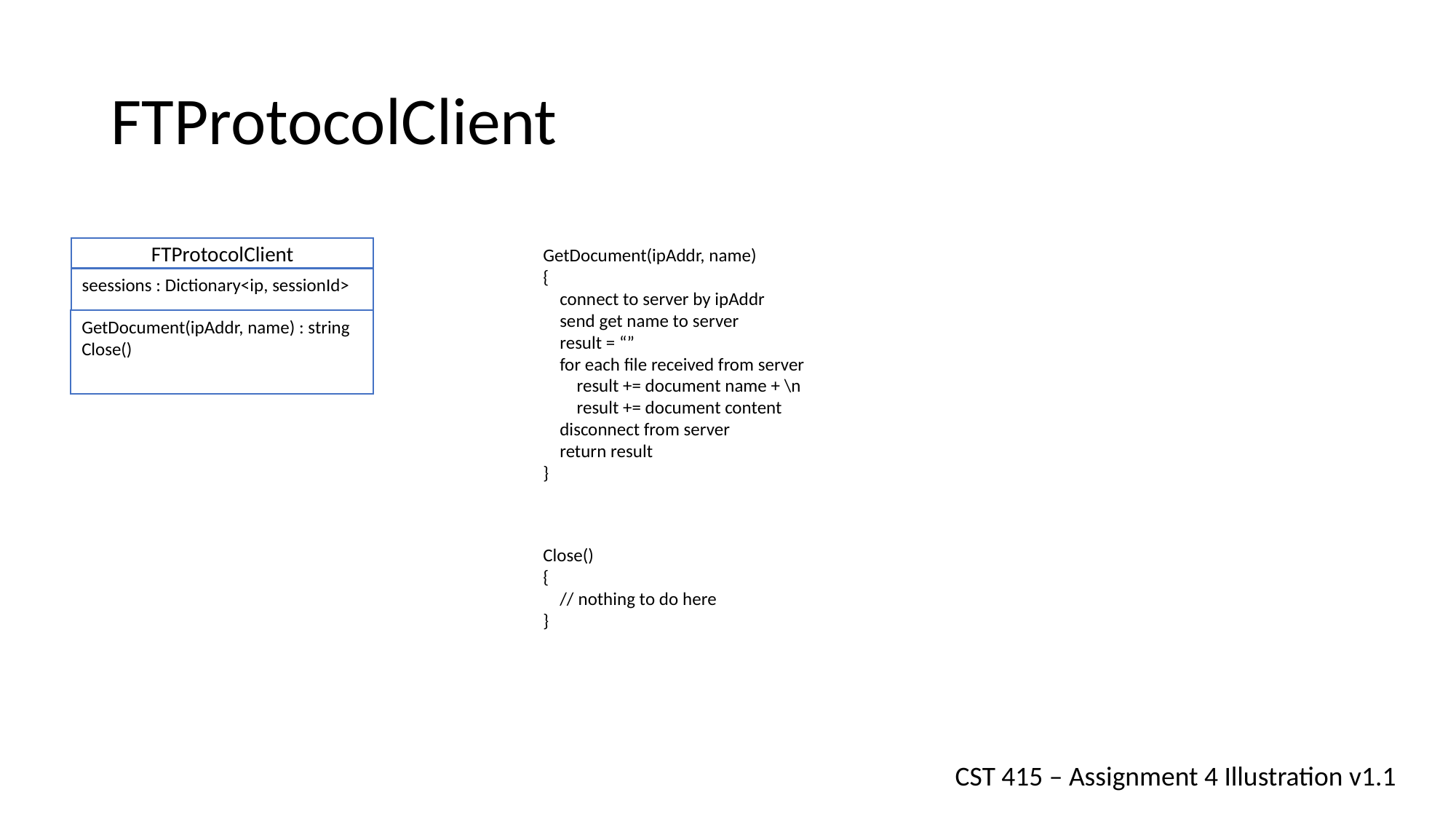

# FTProtocolClient
FTProtocolClient
GetDocument(ipAddr, name)
{
    connect to server by ipAddr
    send get name to server
    result = “”
    for each file received from server
        result += document name + \n
        result += document content
    disconnect from server
    return result
}
seessions : Dictionary<ip, sessionId>
GetDocument(ipAddr, name) : string
Close()
Close()
{
    // nothing to do here
}
CST 415 – Assignment 4 Illustration v1.1